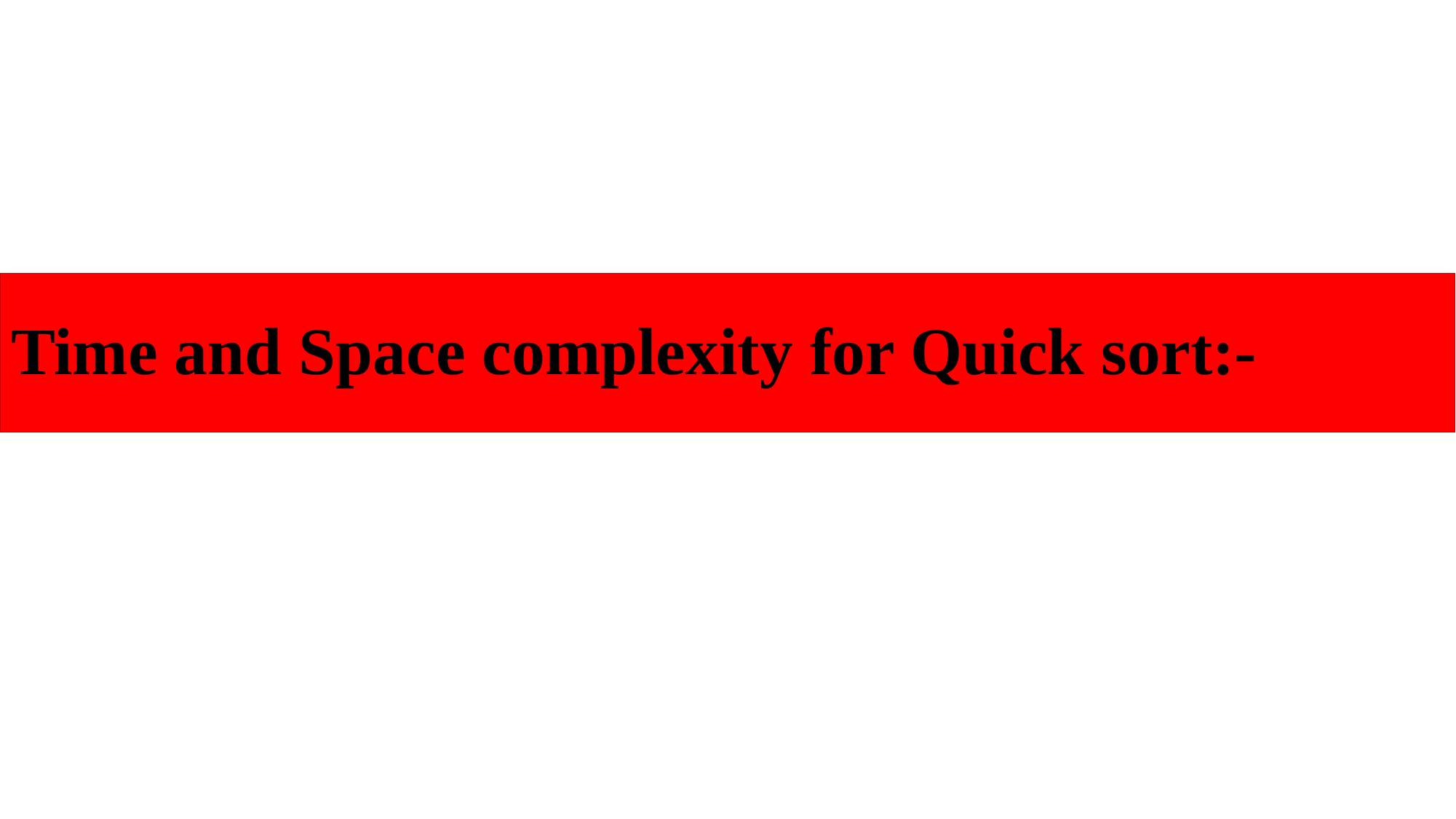

# Time and Space complexity for Quick sort:-